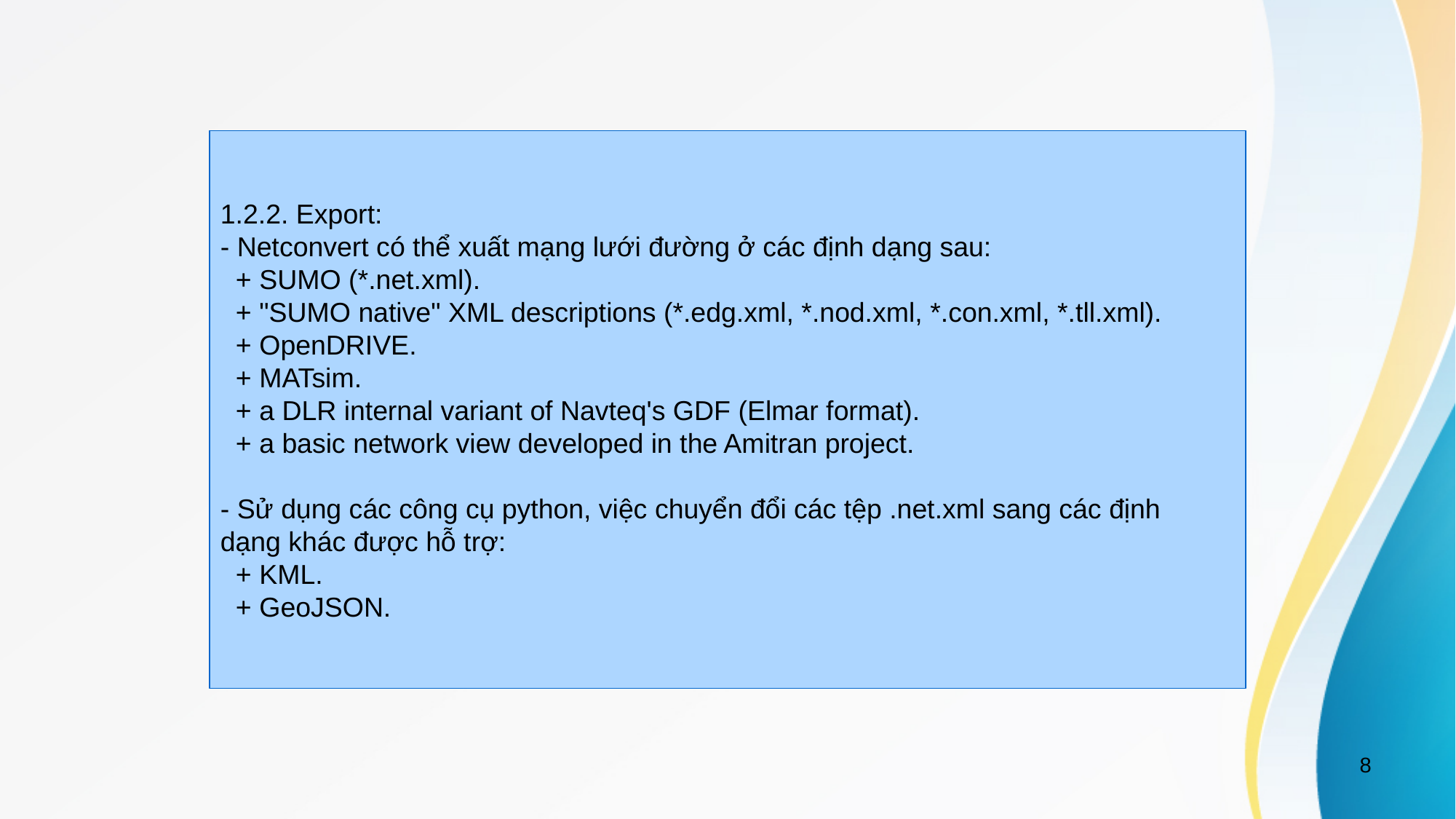

1.2.2. Export:
- Netconvert có thể xuất mạng lưới đường ở các định dạng sau:
  + SUMO (*.net.xml).
  + "SUMO native" XML descriptions (*.edg.xml, *.nod.xml, *.con.xml, *.tll.xml).
  + OpenDRIVE.
  + MATsim.
  + a DLR internal variant of Navteq's GDF (Elmar format).
  + a basic network view developed in the Amitran project.

- Sử dụng các công cụ python, việc chuyển đổi các tệp .net.xml sang các định
dạng khác được hỗ trợ:
  + KML.
  + GeoJSON.
8